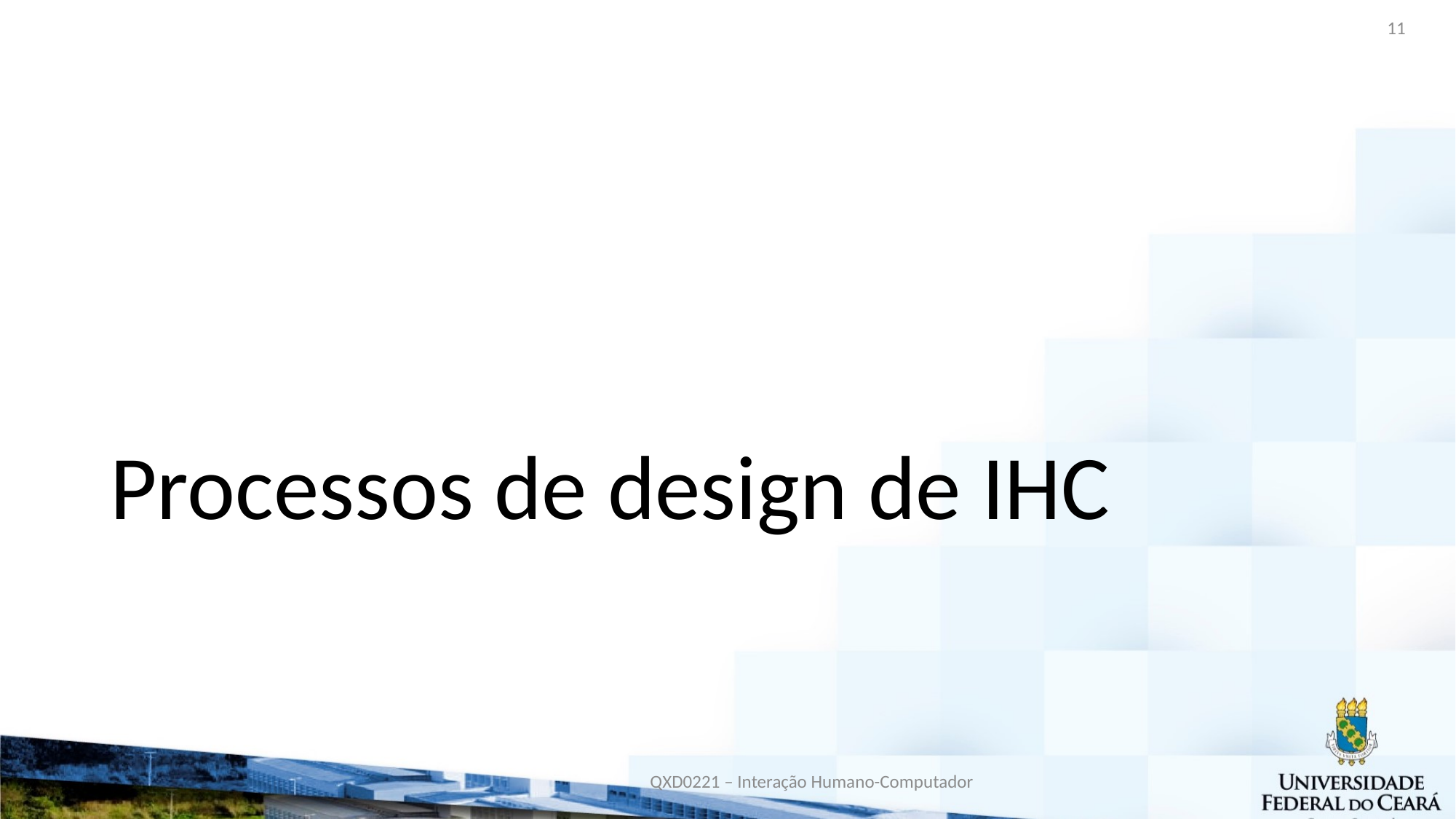

11
# Processos de design de IHC

QXD0221 – Interação Humano-Computador